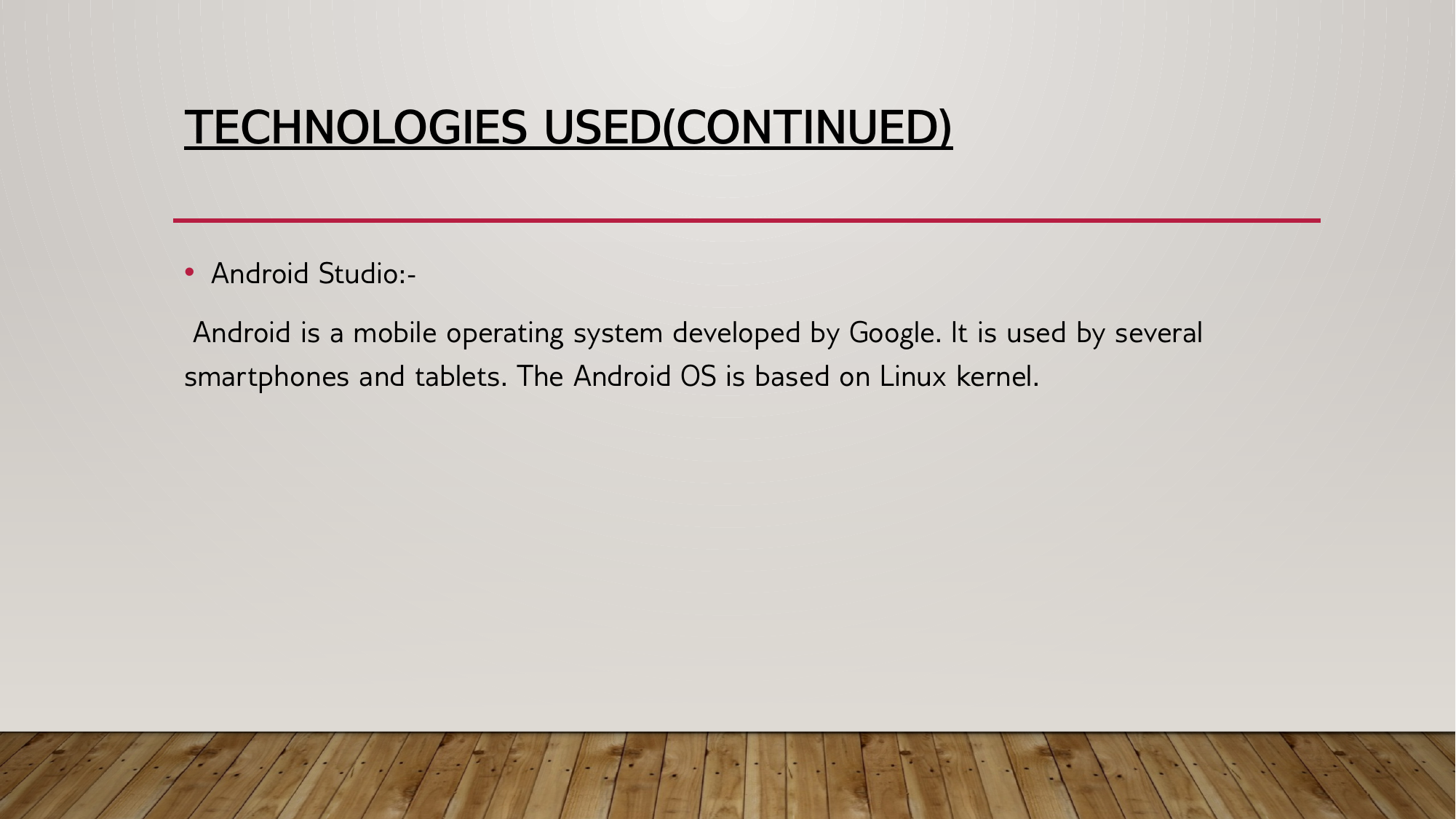

# Technologies Used(Continued)
Android Studio:-
 Android is a mobile operating system developed by Google. It is used by several smartphones and tablets. The Android OS is based on Linux kernel.